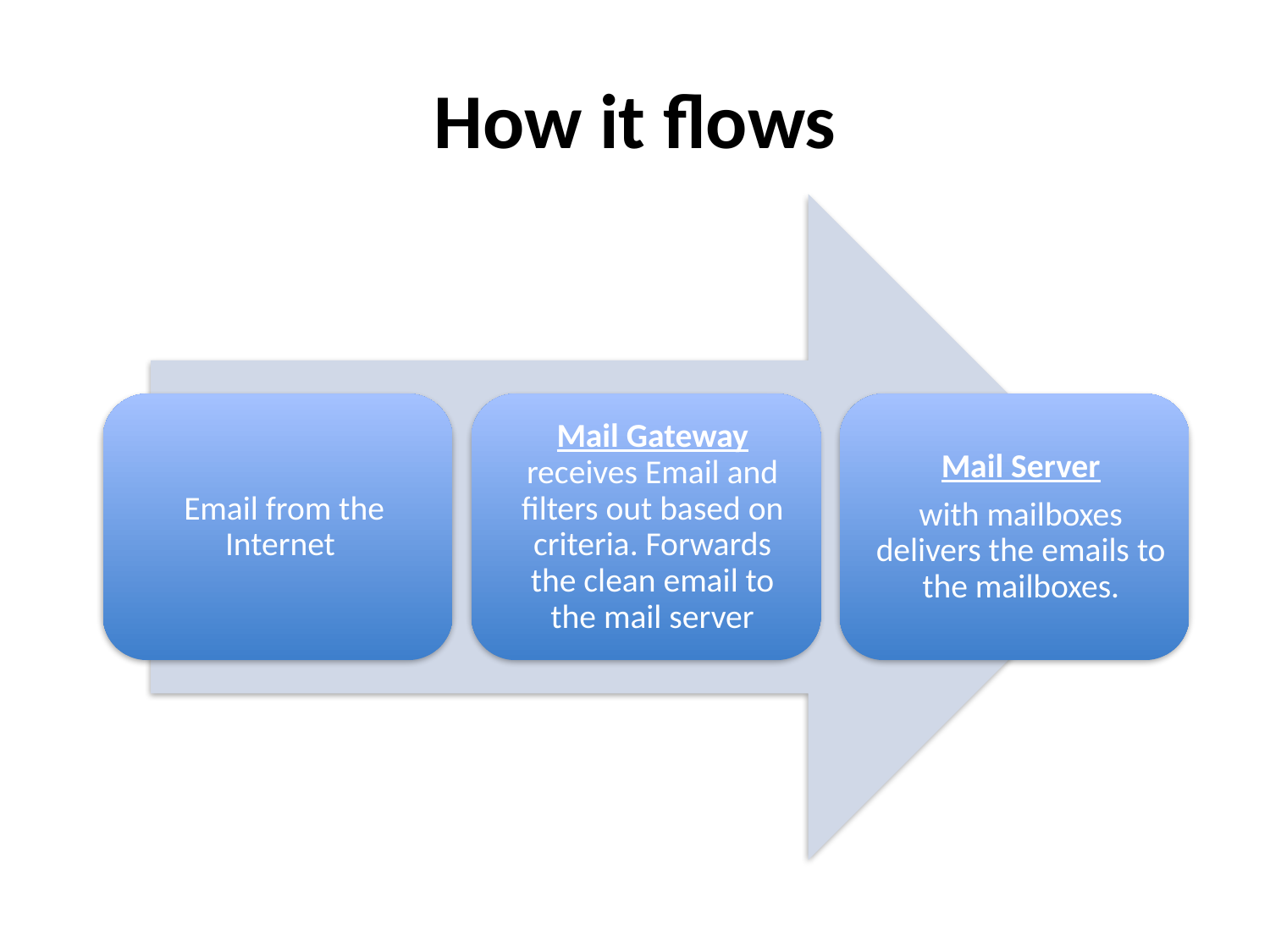

# How it flows
Email from the Internet
Mail Gateway receives Email and filters out based on criteria. Forwards the clean email to the mail server
Mail Server
with mailboxes delivers the emails to the mailboxes.